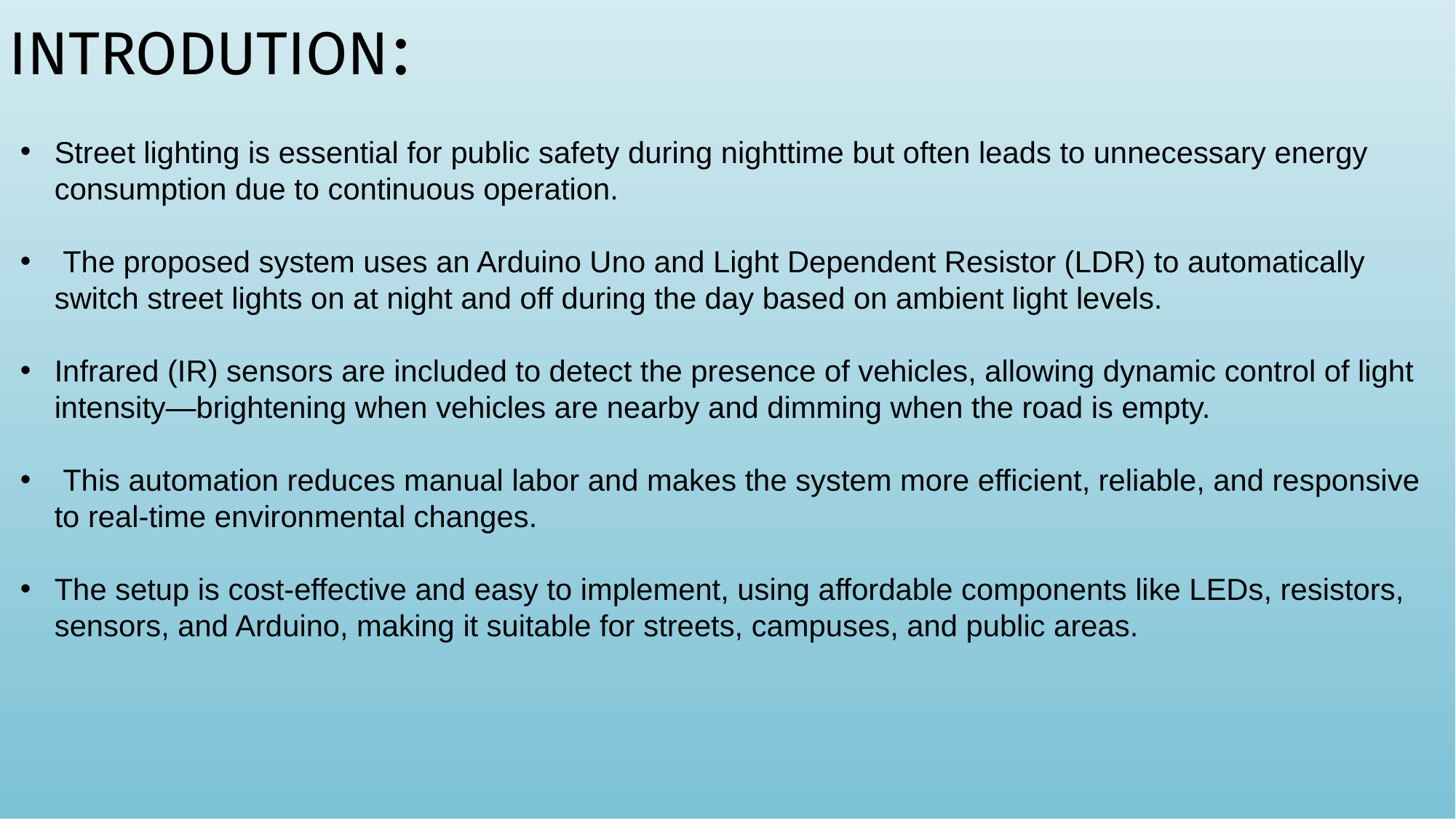

# INTRODUTION:
Street lighting is essential for public safety during nighttime but often leads to unnecessary energy consumption due to continuous operation.

 The proposed system uses an Arduino Uno and Light Dependent Resistor (LDR) to automatically switch street lights on at night and off during the day based on ambient light levels.

Infrared (IR) sensors are included to detect the presence of vehicles, allowing dynamic control of light intensity—brightening when vehicles are nearby and dimming when the road is empty.

 This automation reduces manual labor and makes the system more efficient, reliable, and responsive to real-time environmental changes.

The setup is cost-effective and easy to implement, using affordable components like LEDs, resistors, sensors, and Arduino, making it suitable for streets, campuses, and public areas.